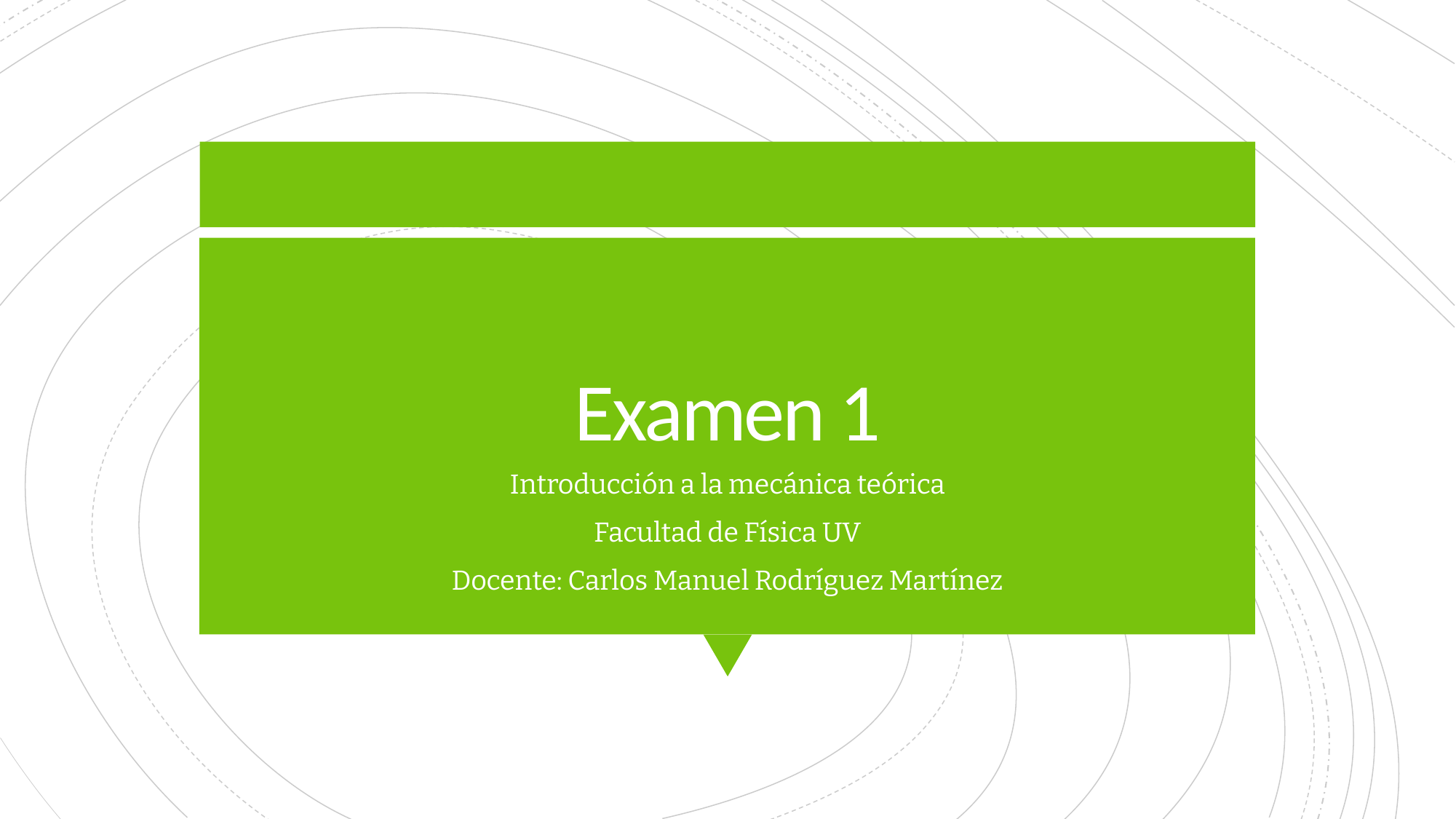

# Examen 1
Introducción a la mecánica teórica
Facultad de Física UV
Docente: Carlos Manuel Rodríguez Martínez